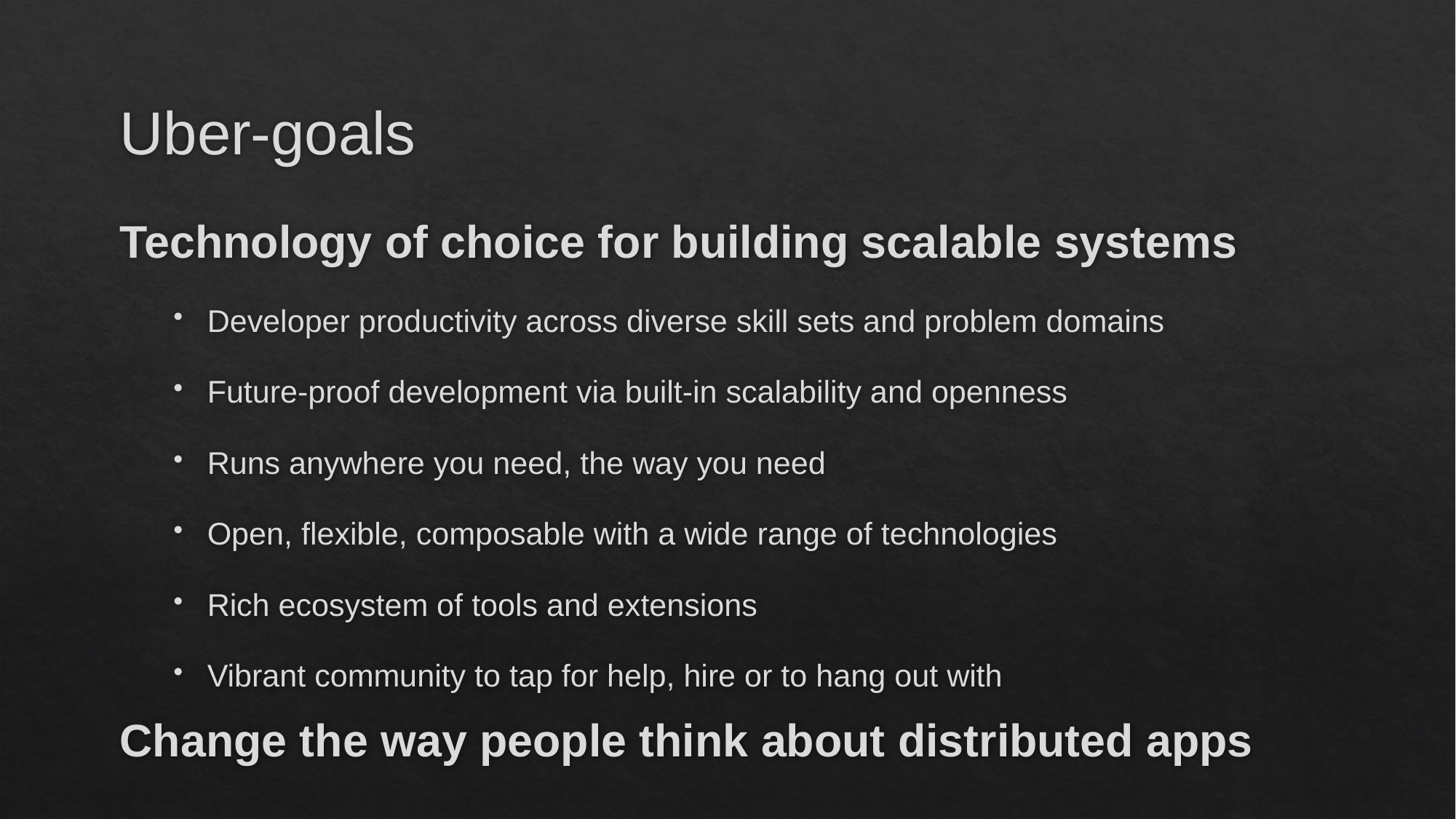

# Uber-goals
Technology of choice for building scalable systems
Developer productivity across diverse skill sets and problem domains
Future-proof development via built-in scalability and openness
Runs anywhere you need, the way you need
Open, flexible, composable with a wide range of technologies
Rich ecosystem of tools and extensions
Vibrant community to tap for help, hire or to hang out with
Change the way people think about distributed apps